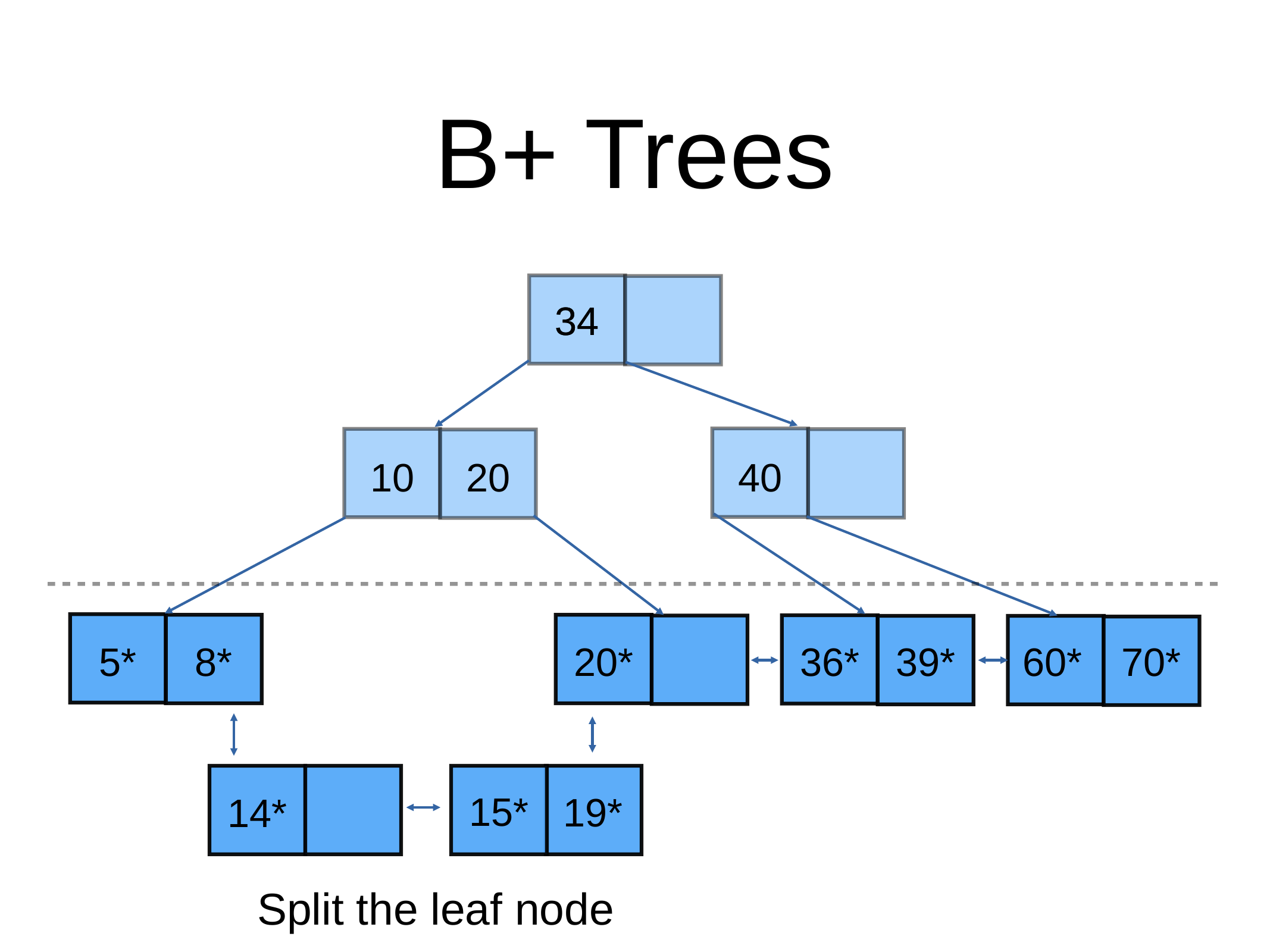

# B+ Trees
34

34

10
20
40

5*
8*
20*
36*
39*
60*
70*

15*
19*
14*

Split the leaf node